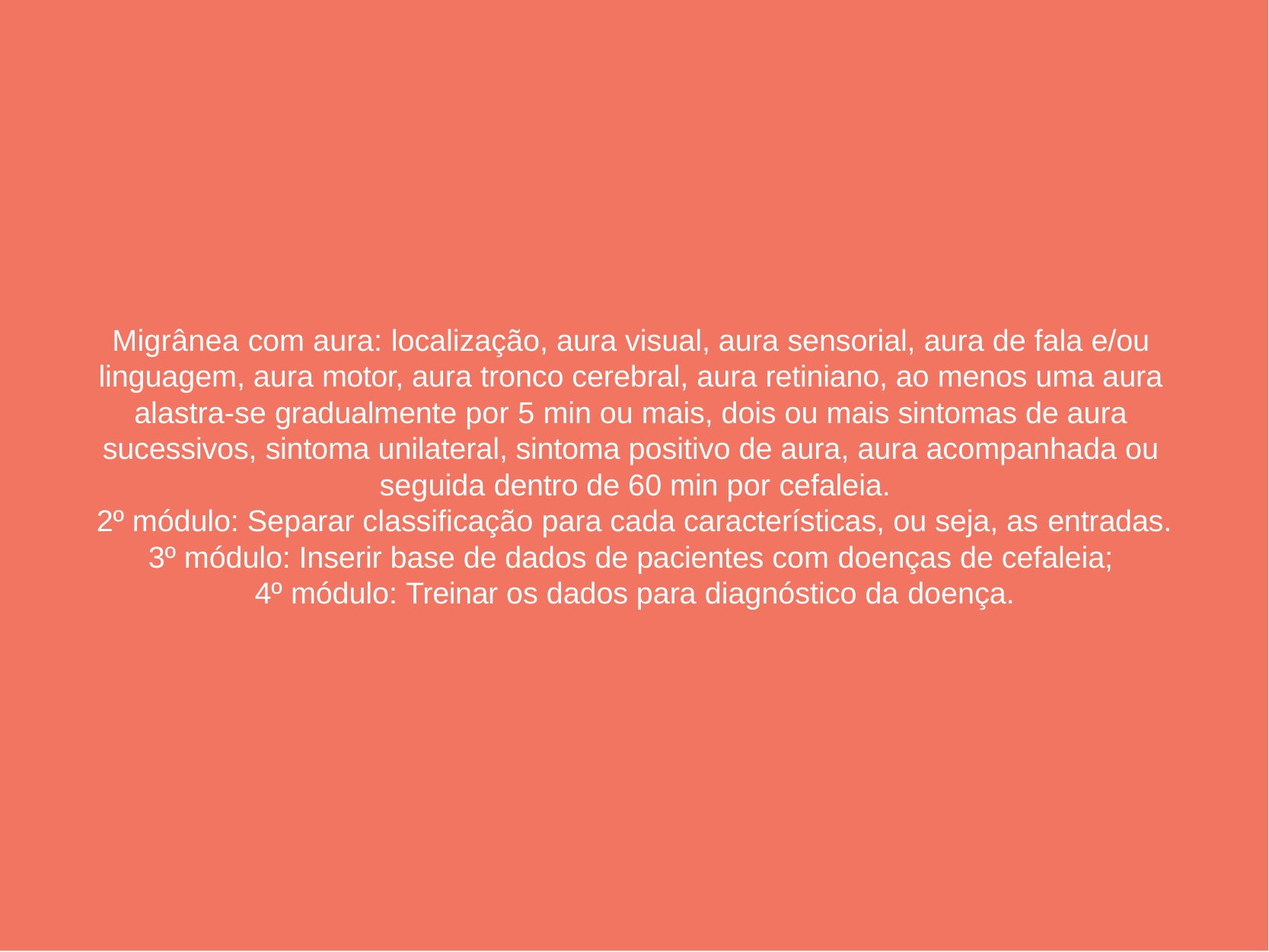

Migrânea com aura: localização, aura visual, aura sensorial, aura de fala e/ou  linguagem, aura motor, aura tronco cerebral, aura retiniano, ao menos uma aura  alastra-se gradualmente por 5 min ou mais, dois ou mais sintomas de aura  sucessivos, sintoma unilateral, sintoma positivo de aura, aura acompanhada ou  seguida dentro de 60 min por cefaleia.
2º módulo: Separar classiﬁcação para cada características, ou seja, as entradas.
3º módulo: Inserir base de dados de pacientes com doenças de cefaleia;  4º módulo: Treinar os dados para diagnóstico da doença.